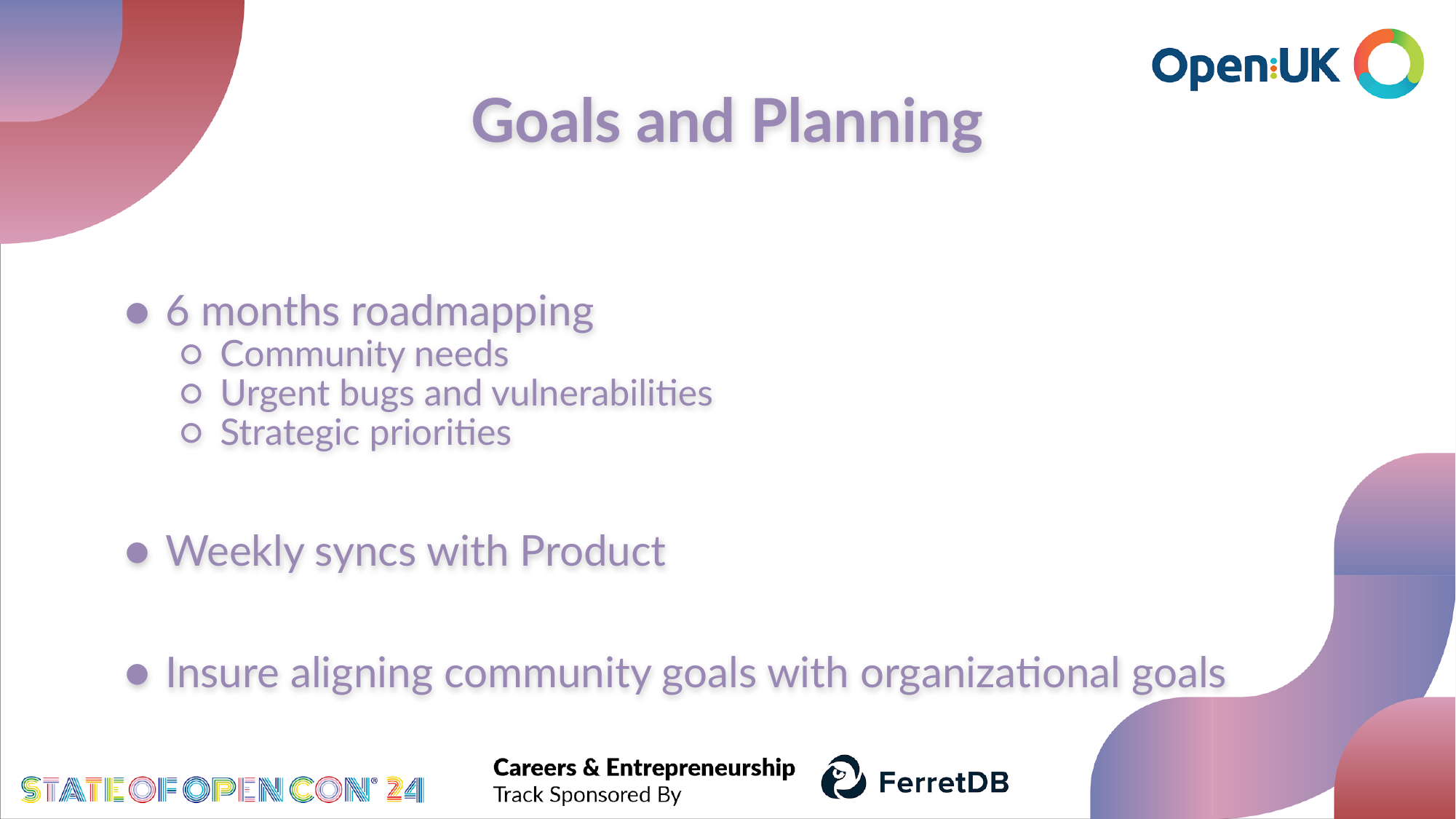

# Goals and Planning

6 months roadmapping
Community needs
Urgent bugs and vulnerabilities
Strategic priorities

Weekly syncs with Product

Insure aligning community goals with organizational goals